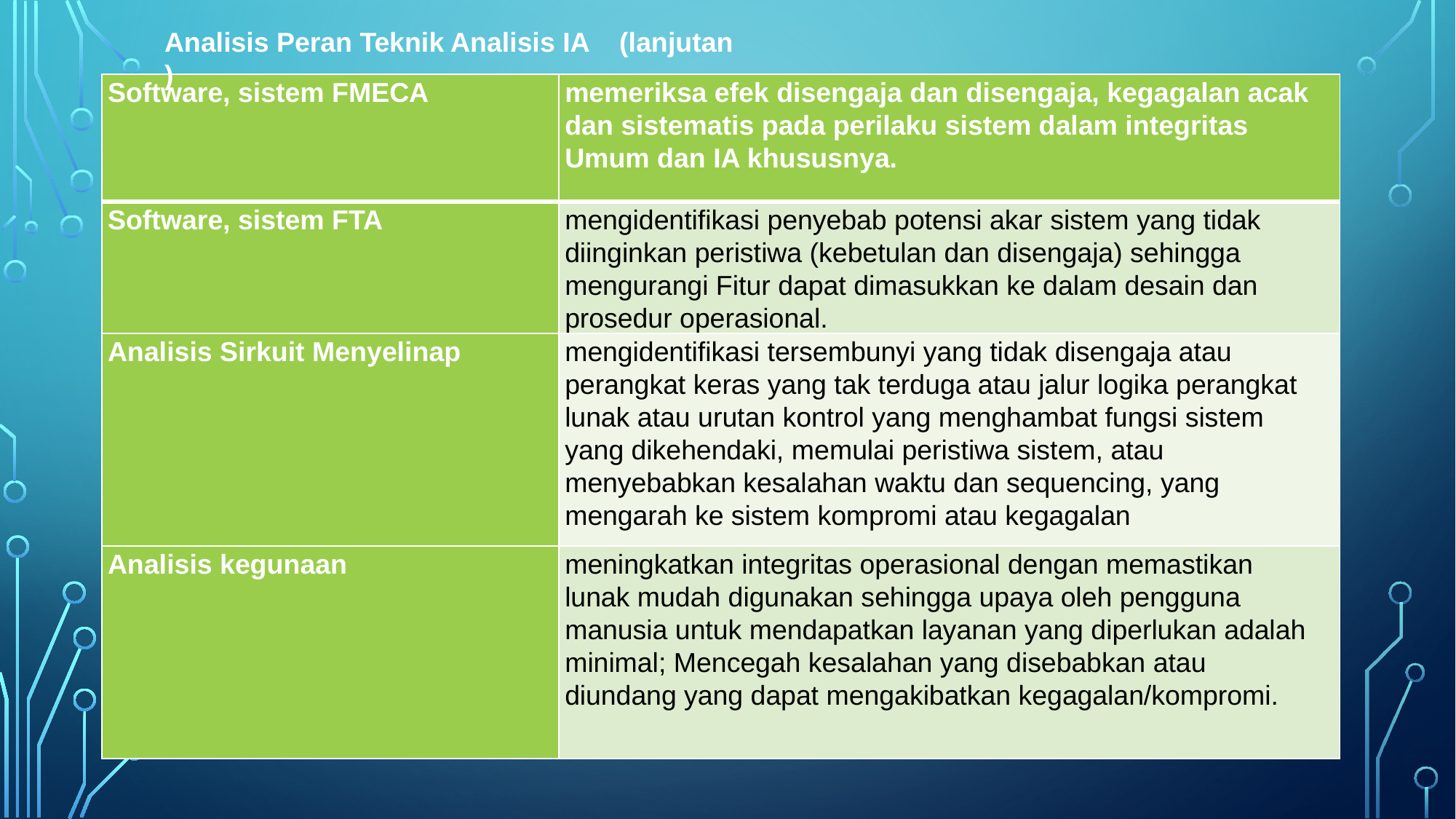

Analisis Peran Teknik Analisis IA    (lanjutan )
| Software, sistem FMECA | memeriksa efek disengaja dan disengaja, kegagalan acak dan sistematis pada perilaku sistem dalam integritas Umum dan IA khususnya. |
| --- | --- |
| Software, sistem FTA | mengidentifikasi penyebab potensi akar sistem yang tidak diinginkan peristiwa (kebetulan dan disengaja) sehingga mengurangi Fitur dapat dimasukkan ke dalam desain dan prosedur operasional. |
| Analisis Sirkuit Menyelinap | mengidentifikasi tersembunyi yang tidak disengaja atau perangkat keras yang tak terduga atau jalur logika perangkat lunak atau urutan kontrol yang menghambat fungsi sistem yang dikehendaki, memulai peristiwa sistem, atau menyebabkan kesalahan waktu dan sequencing, yang mengarah ke sistem kompromi atau kegagalan |
| Analisis kegunaan | meningkatkan integritas operasional dengan memastikan lunak mudah digunakan sehingga upaya oleh pengguna manusia untuk mendapatkan layanan yang diperlukan adalah minimal; Mencegah kesalahan yang disebabkan atau diundang yang dapat mengakibatkan kegagalan/kompromi. |